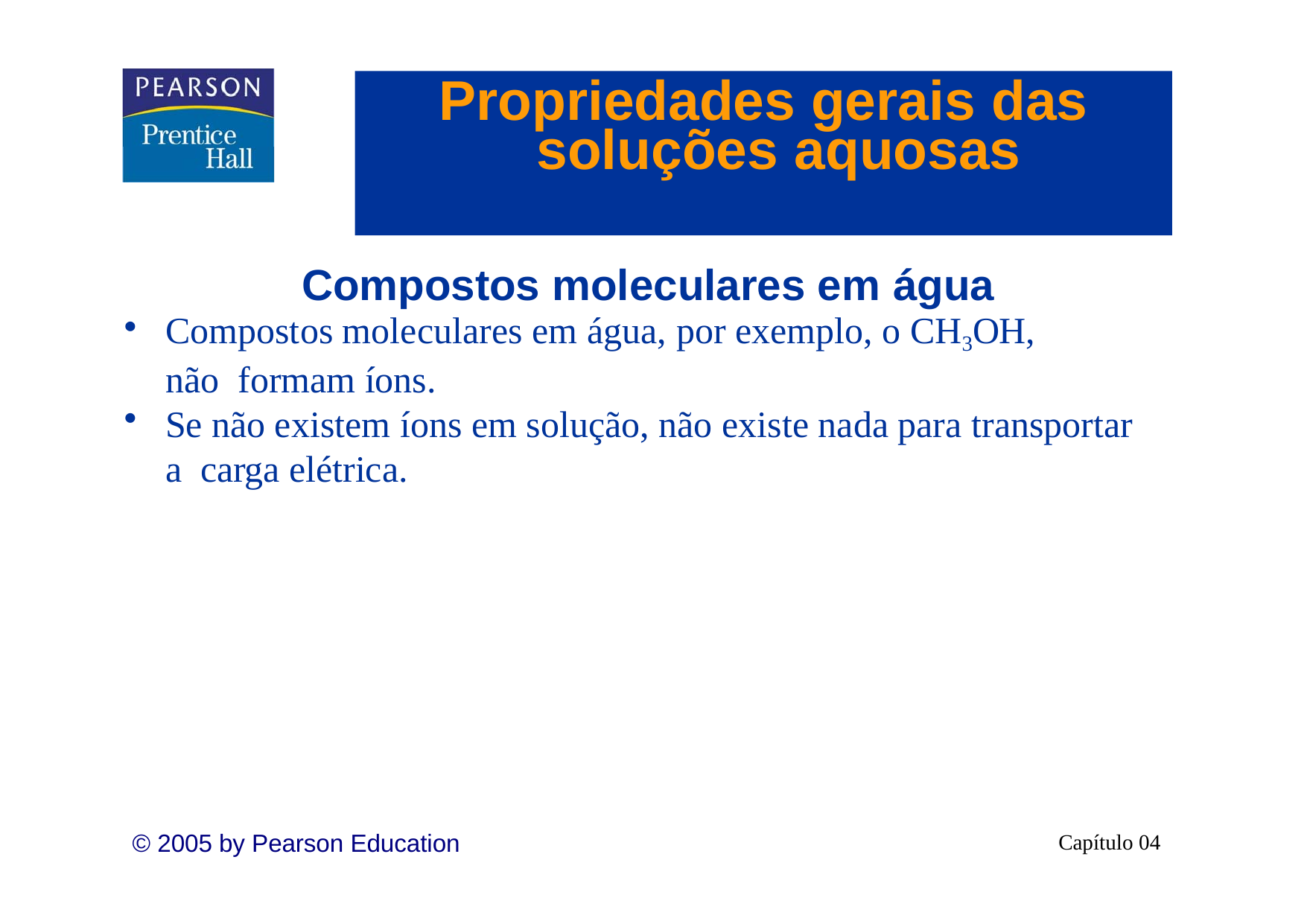

# Propriedades gerais das  soluções aquosas
Compostos moleculares em água
Compostos moleculares em água, por exemplo, o CH3OH,	não  formam íons.
Se não existem íons em solução, não existe nada para transportar a  carga elétrica.

© 2005 by Pearson Education
Capítulo 04